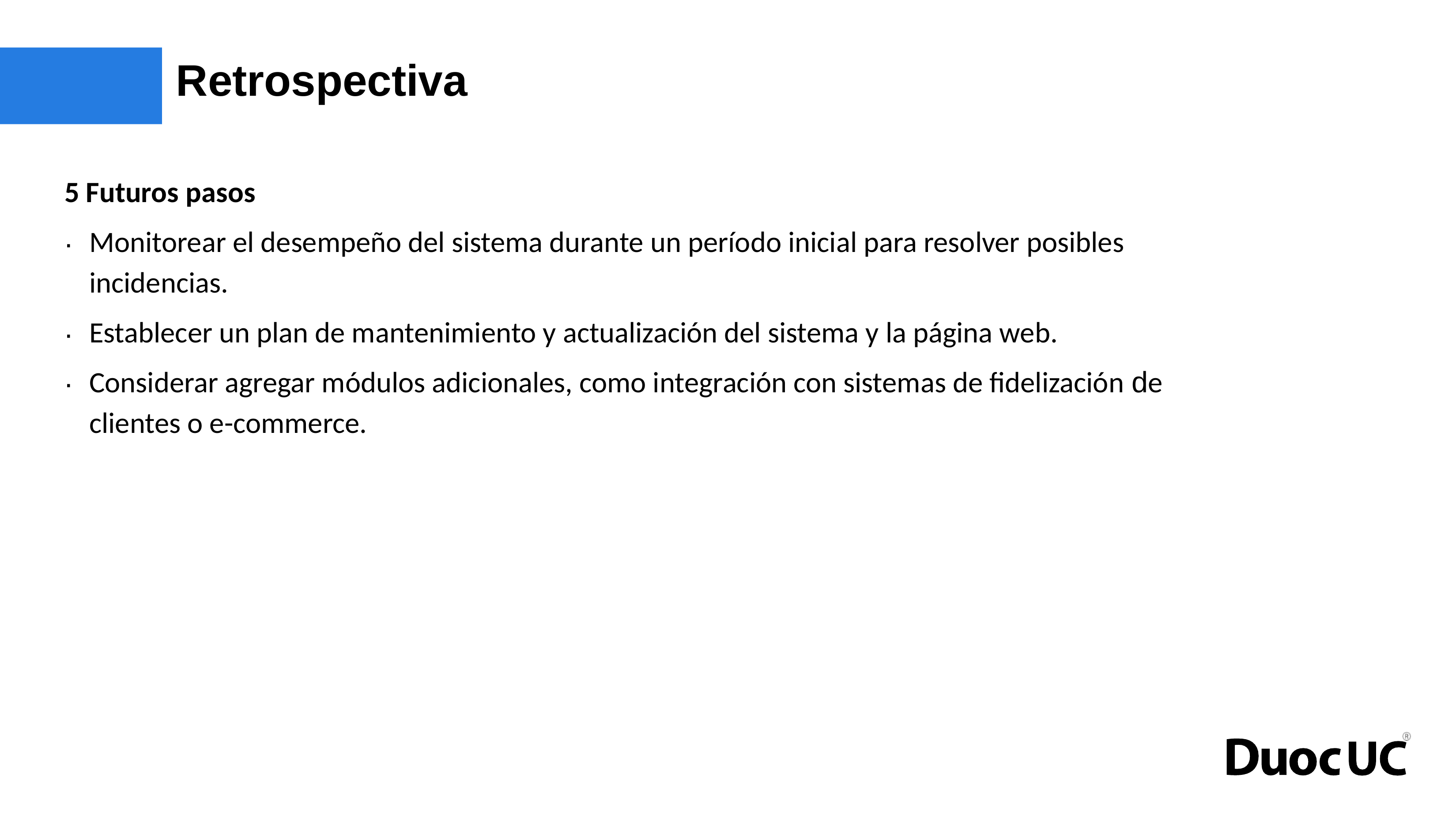

# Retrospectiva
5 Futuros pasos
Monitorear el desempeño del sistema durante un período inicial para resolver posibles incidencias.
Establecer un plan de mantenimiento y actualización del sistema y la página web.
Considerar agregar módulos adicionales, como integración con sistemas de fidelización de clientes o e-commerce.